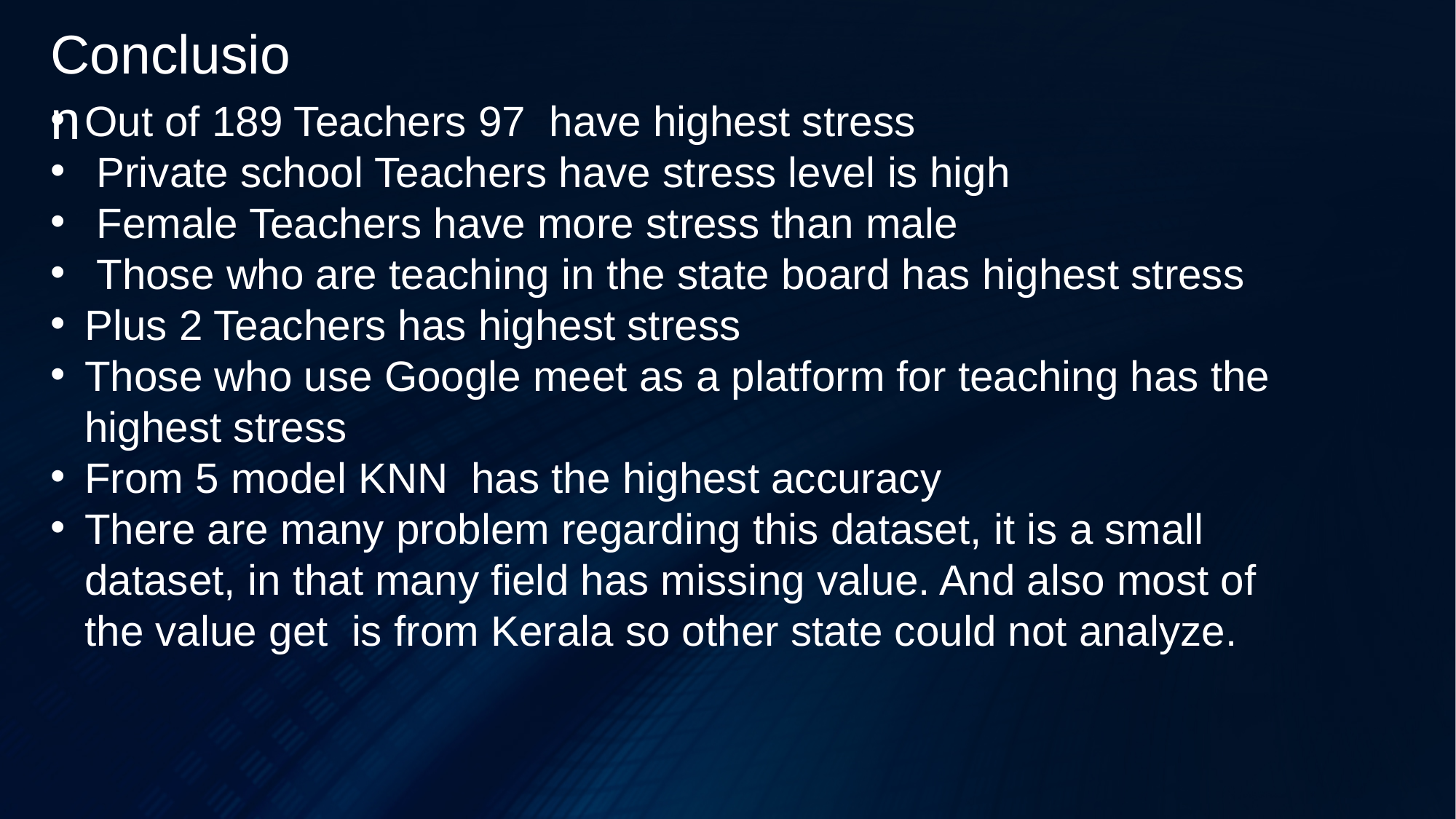

Conclusion
Out of 189 Teachers 97  have highest stress
 Private school Teachers have stress level is high
 Female Teachers have more stress than male
 Those who are teaching in the state board has highest stress
Plus 2 Teachers has highest stress
Those who use Google meet as a platform for teaching has the highest stress
From 5 model KNN  has the highest accuracy
There are many problem regarding this dataset, it is a small dataset, in that many field has missing value. And also most of the value get  is from Kerala so other state could not analyze.